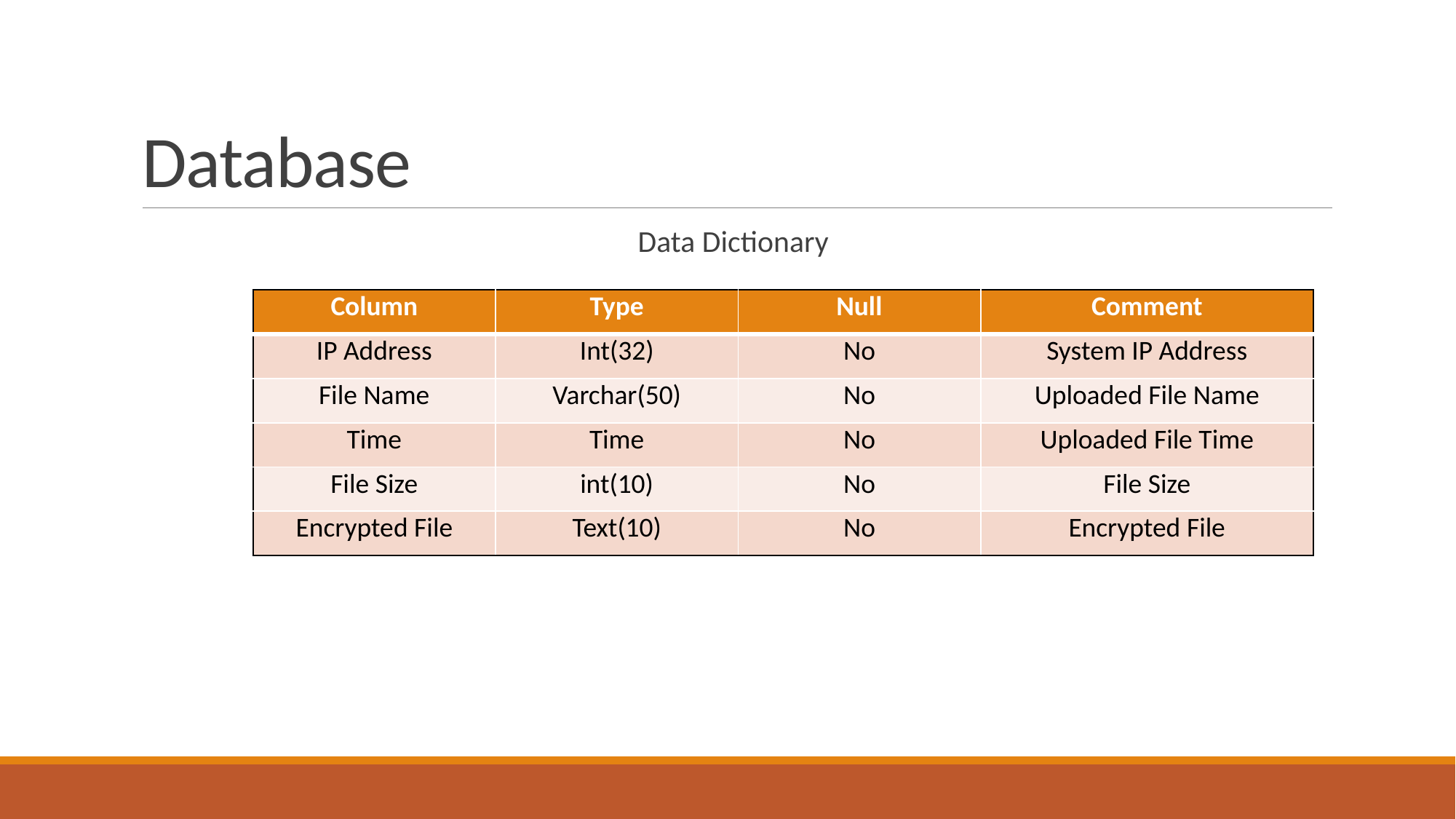

# Database
Data Dictionary

| Column | Type | Null | Comment |
| --- | --- | --- | --- |
| IP Address | Int(32) | No | System IP Address |
| File Name | Varchar(50) | No | Uploaded File Name |
| Time | Time | No | Uploaded File Time |
| File Size | int(10) | No | File Size |
| Encrypted File | Text(10) | No | Encrypted File |